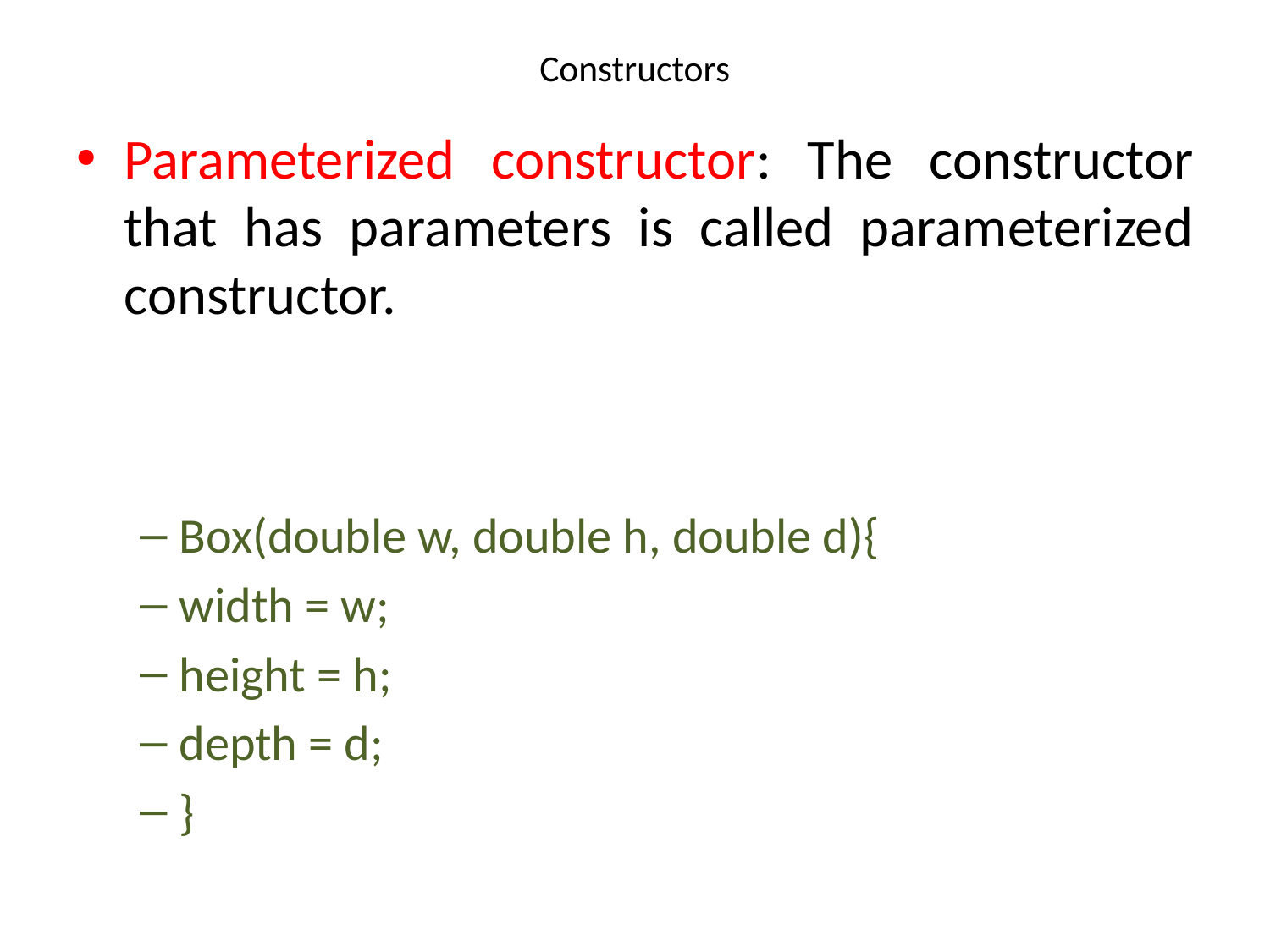

# Constructors
Parameterized constructor: The constructor that has parameters is called parameterized constructor.

Box(double w, double h, double d){
width = w;
height = h;
depth = d;
}